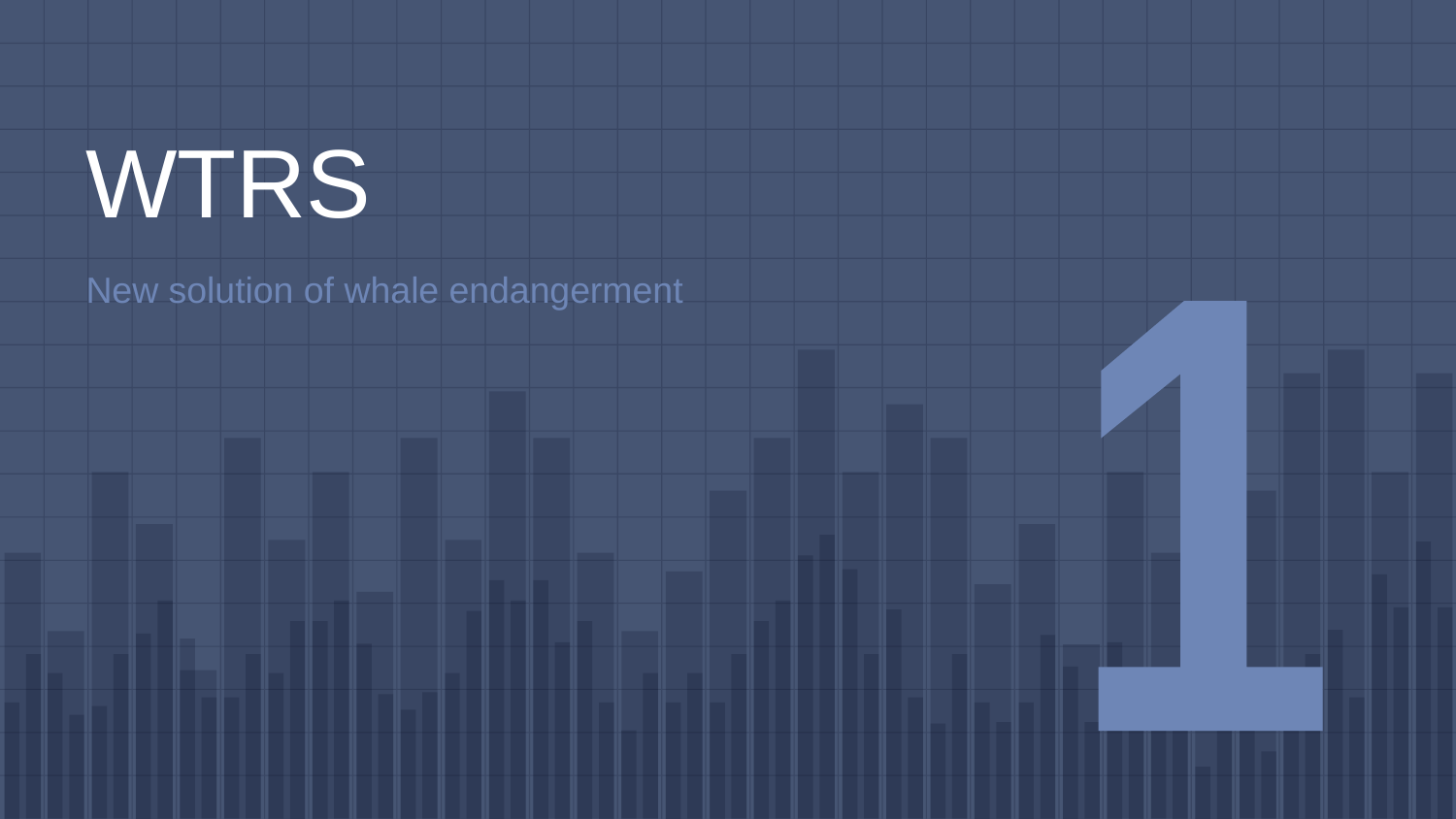

# WTRS
New solution of whale endangerment
1